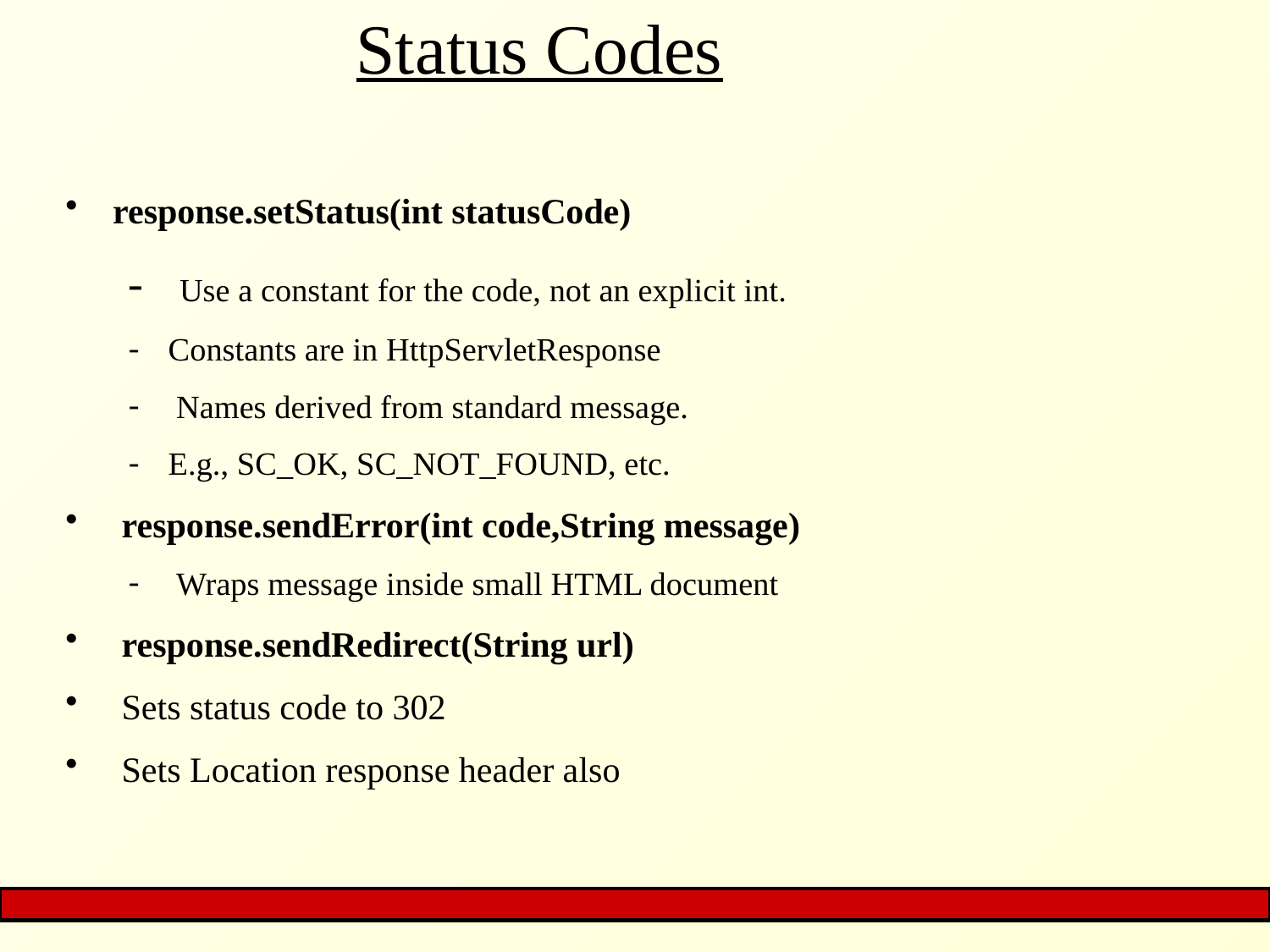

# Status Codes
response.setStatus(int statusCode)
 Use a constant for the code, not an explicit int.
Constants are in HttpServletResponse
 Names derived from standard message.
E.g., SC_OK, SC_NOT_FOUND, etc.
 response.sendError(int code,String message)
 Wraps message inside small HTML document
 response.sendRedirect(String url)
 Sets status code to 302
 Sets Location response header also